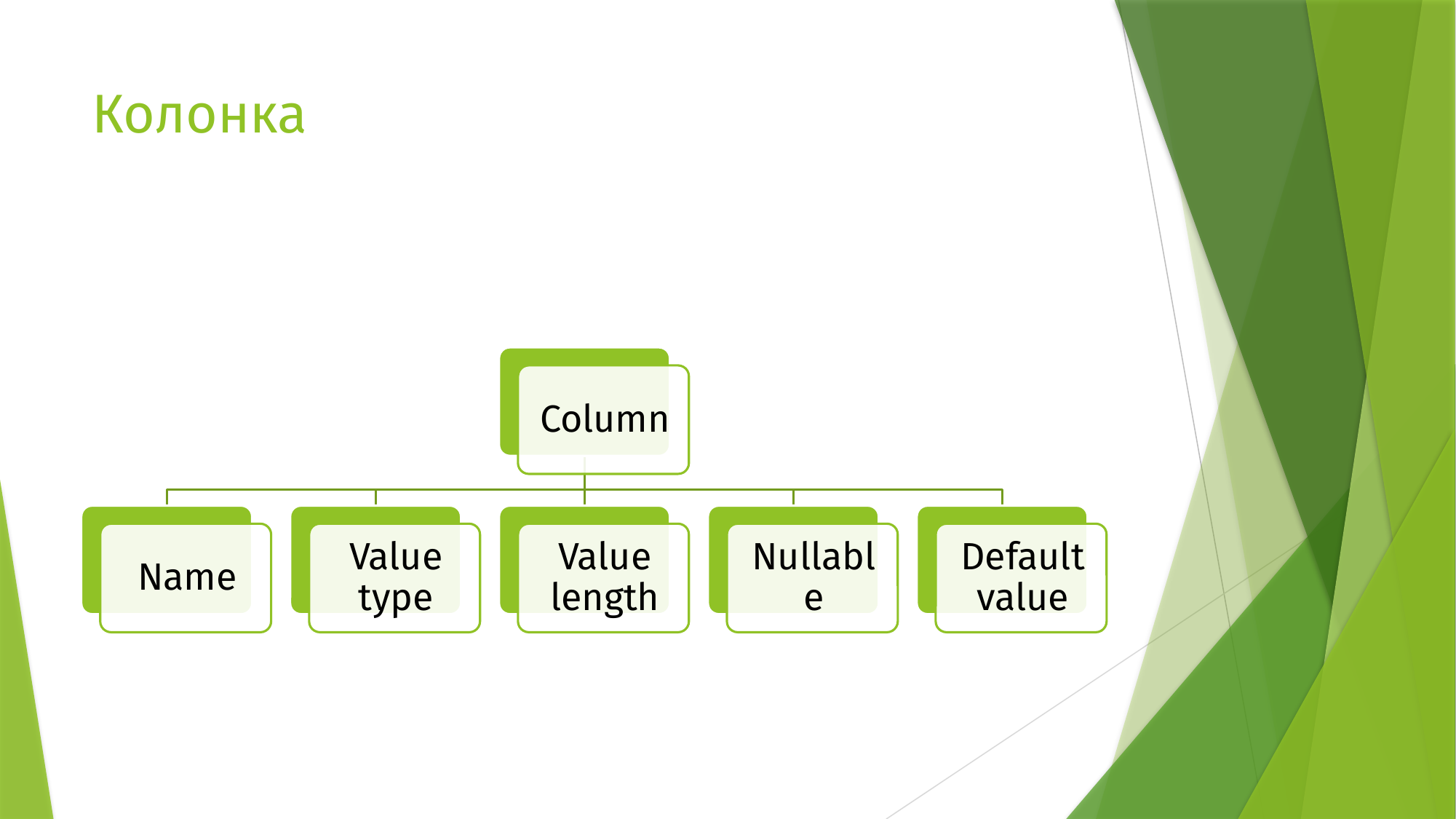

# Колонка
Column
Name
Value type
Value length
Nullable
Default value